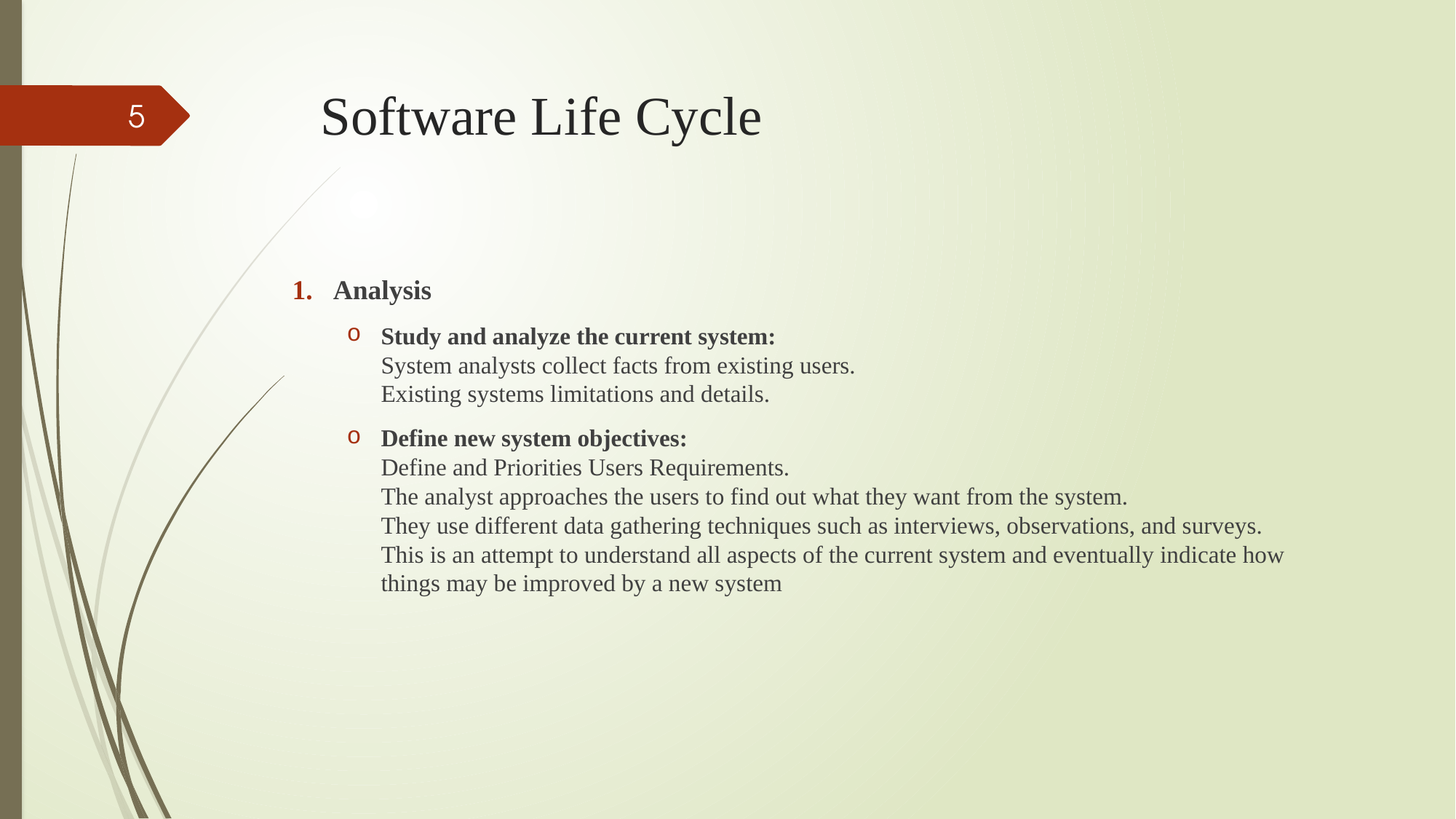

# Software Life Cycle
5
Analysis
Study and analyze the current system:
System analysts collect facts from existing users.
Existing systems limitations and details.
Define new system objectives:
Define and Priorities Users Requirements.
The analyst approaches the users to find out what they want from the system.
They use different data gathering techniques such as interviews, observations, and surveys.
This is an attempt to understand all aspects of the current system and eventually indicate how things may be improved by a new system